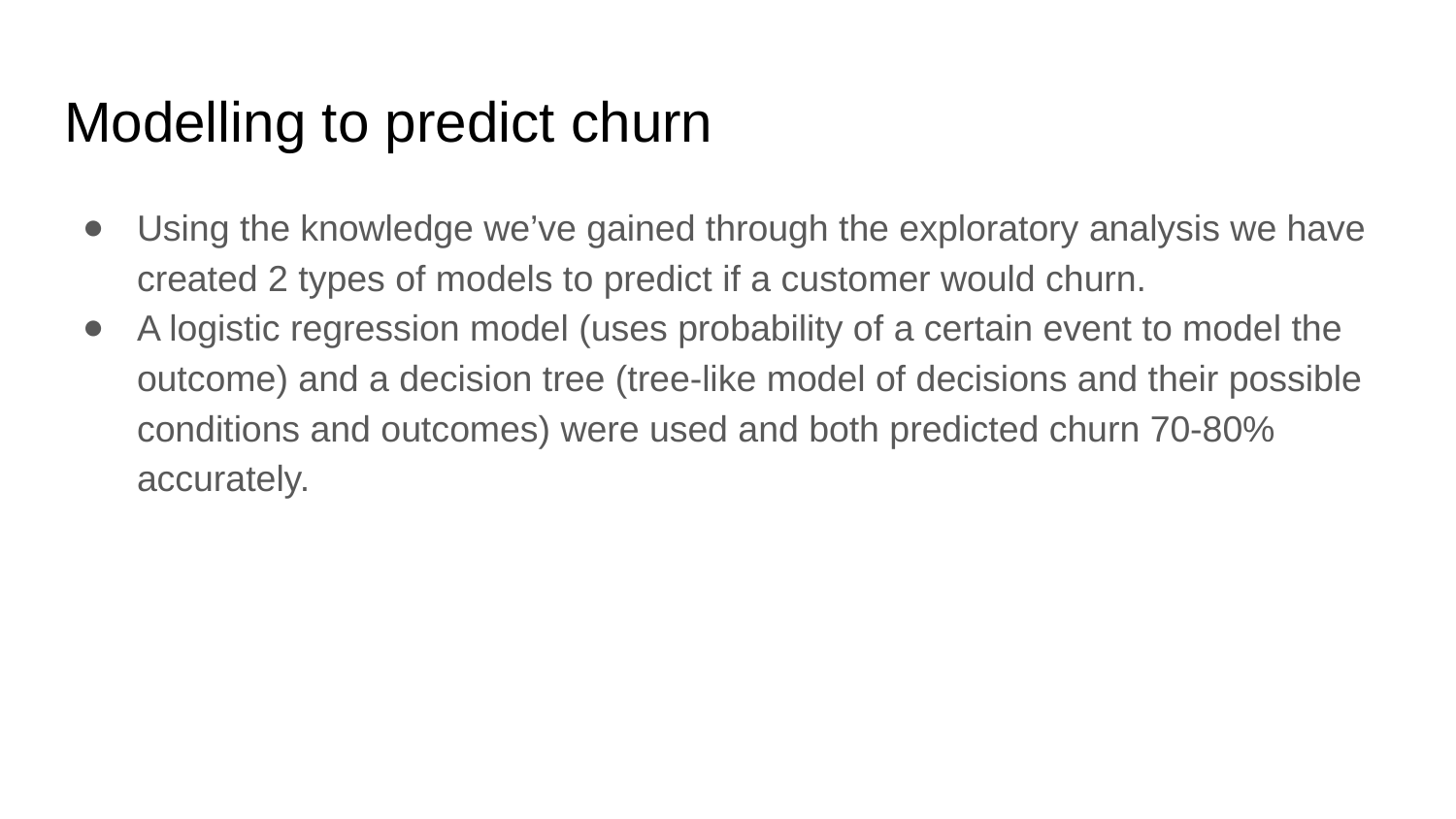

# Modelling to predict churn
Using the knowledge we’ve gained through the exploratory analysis we have created 2 types of models to predict if a customer would churn.
A logistic regression model (uses probability of a certain event to model the outcome) and a decision tree (tree-like model of decisions and their possible conditions and outcomes) were used and both predicted churn 70-80% accurately.